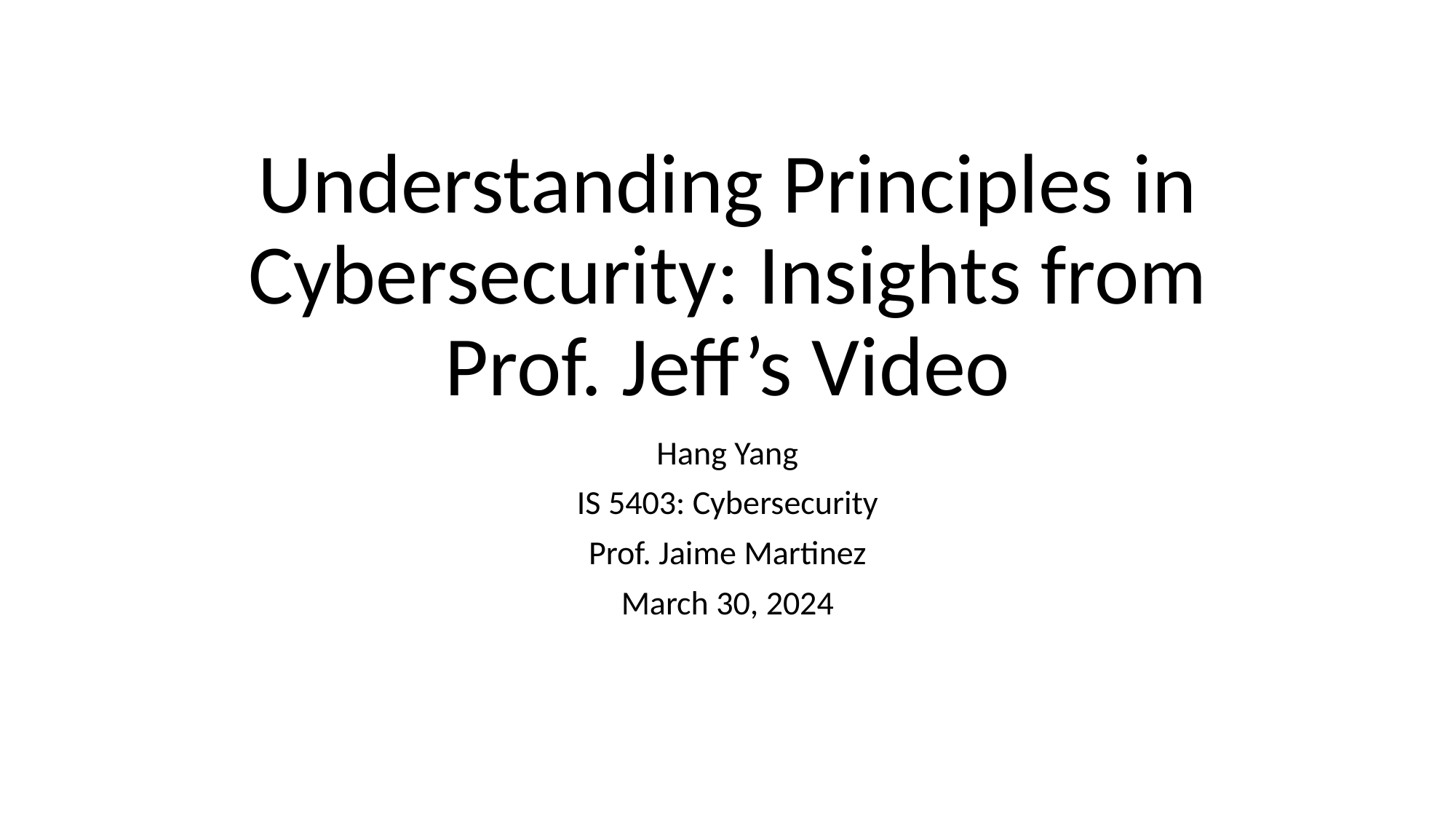

# Understanding Principles in Cybersecurity: Insights from Prof. Jeff’s Video
Hang Yang
IS 5403: Cybersecurity
Prof. Jaime Martinez
March 30, 2024